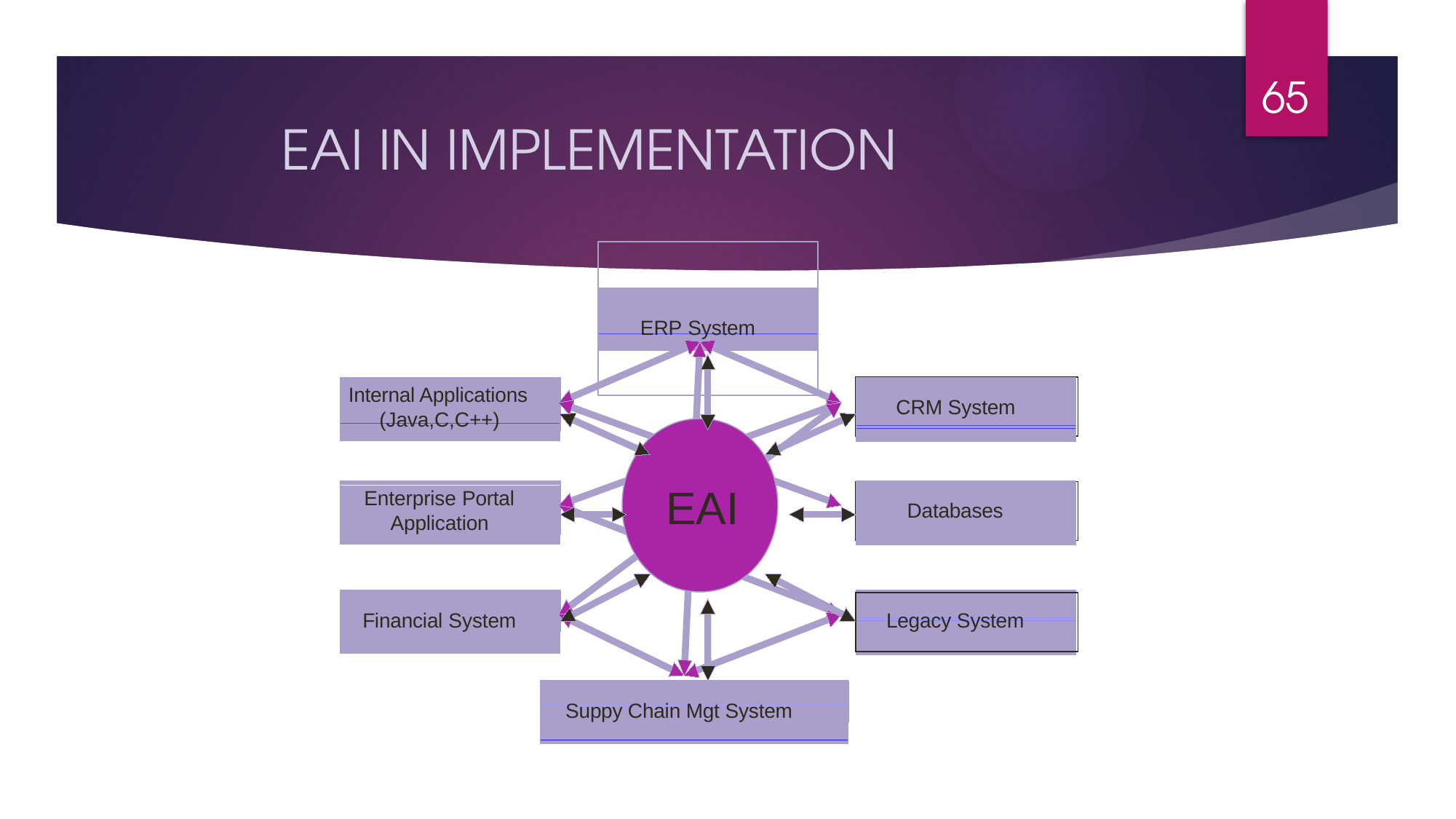

65
EAI IN IMPLEMENTATION

# ERP System

|  |
| --- |
|  |
|  |
|  |
|  |
Internal Applications  (Java,C,C++)

CRM System
EAI

Enterprise Portal  Application

Databases

Financial System

Legacy System
Suppy Chain Mgt System